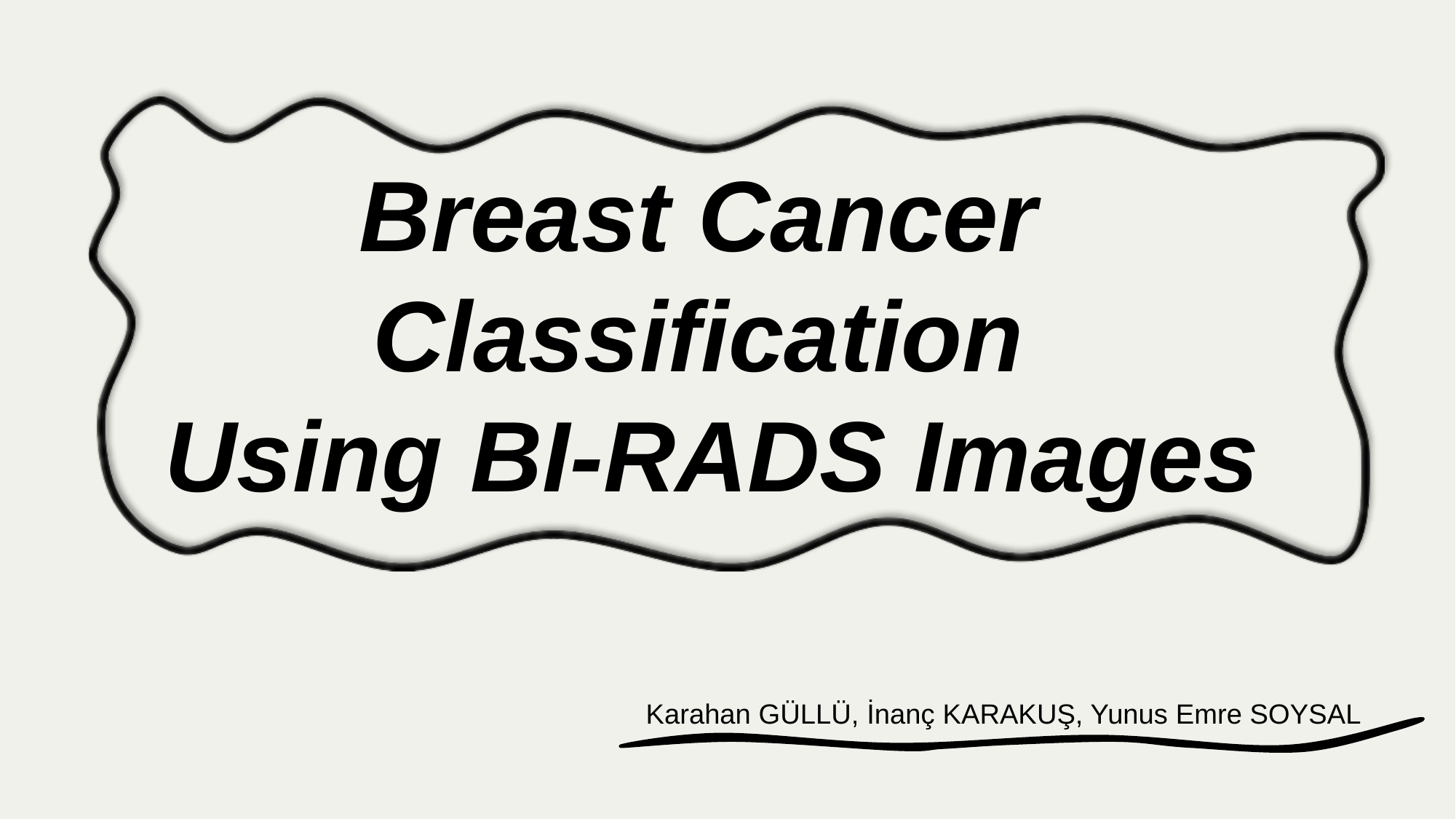

# Breast Cancer Classification Using BI-RADS Images
Karahan GÜLLÜ, İnanç KARAKUŞ, Yunus Emre SOYSAL